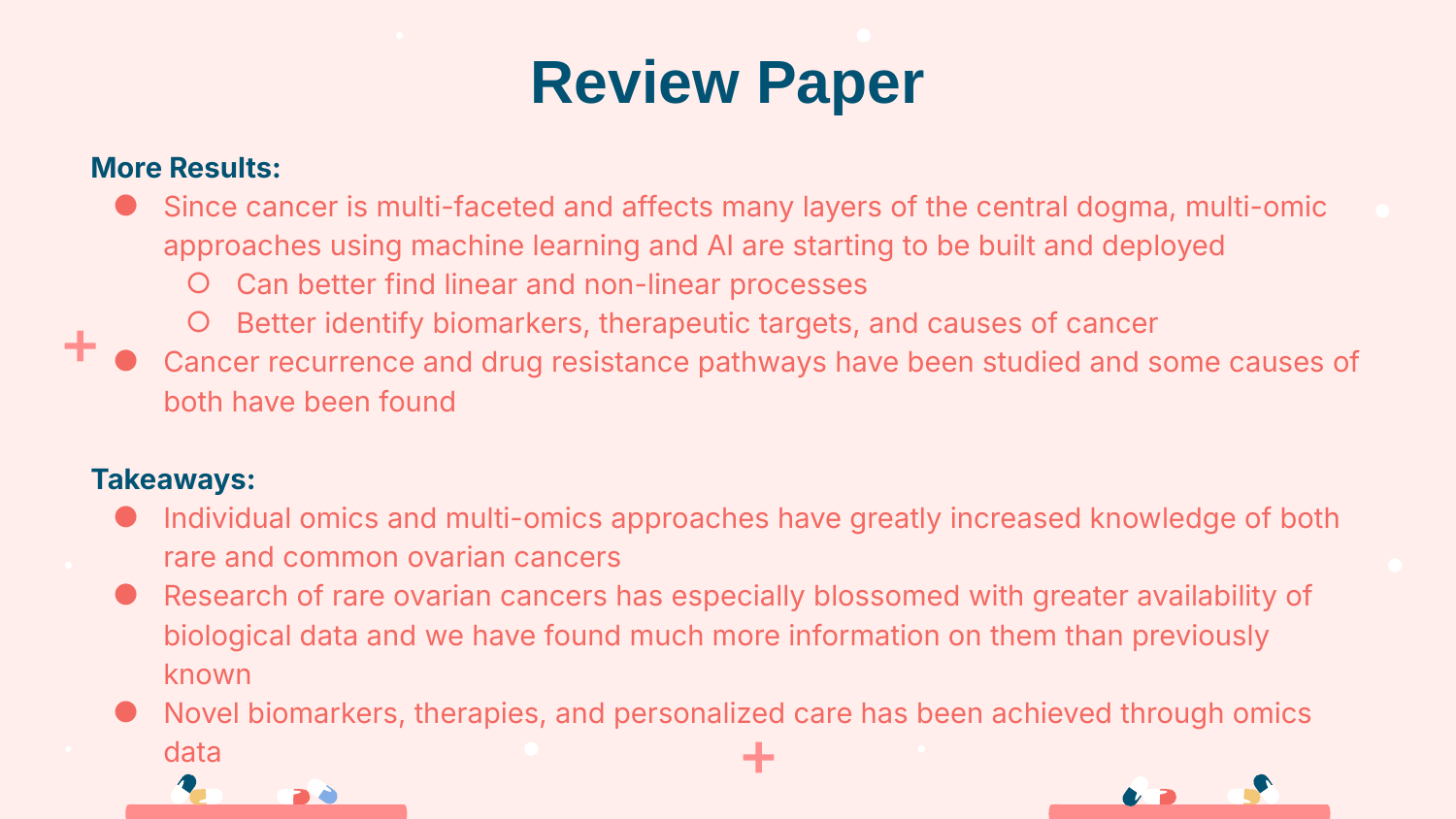

# Review Paper
More Results:
Since cancer is multi-faceted and affects many layers of the central dogma, multi-omic approaches using machine learning and AI are starting to be built and deployed
Can better find linear and non-linear processes
Better identify biomarkers, therapeutic targets, and causes of cancer
Cancer recurrence and drug resistance pathways have been studied and some causes of both have been found

Takeaways:
Individual omics and multi-omics approaches have greatly increased knowledge of both rare and common ovarian cancers
Research of rare ovarian cancers has especially blossomed with greater availability of biological data and we have found much more information on them than previously known
Novel biomarkers, therapies, and personalized care has been achieved through omics data